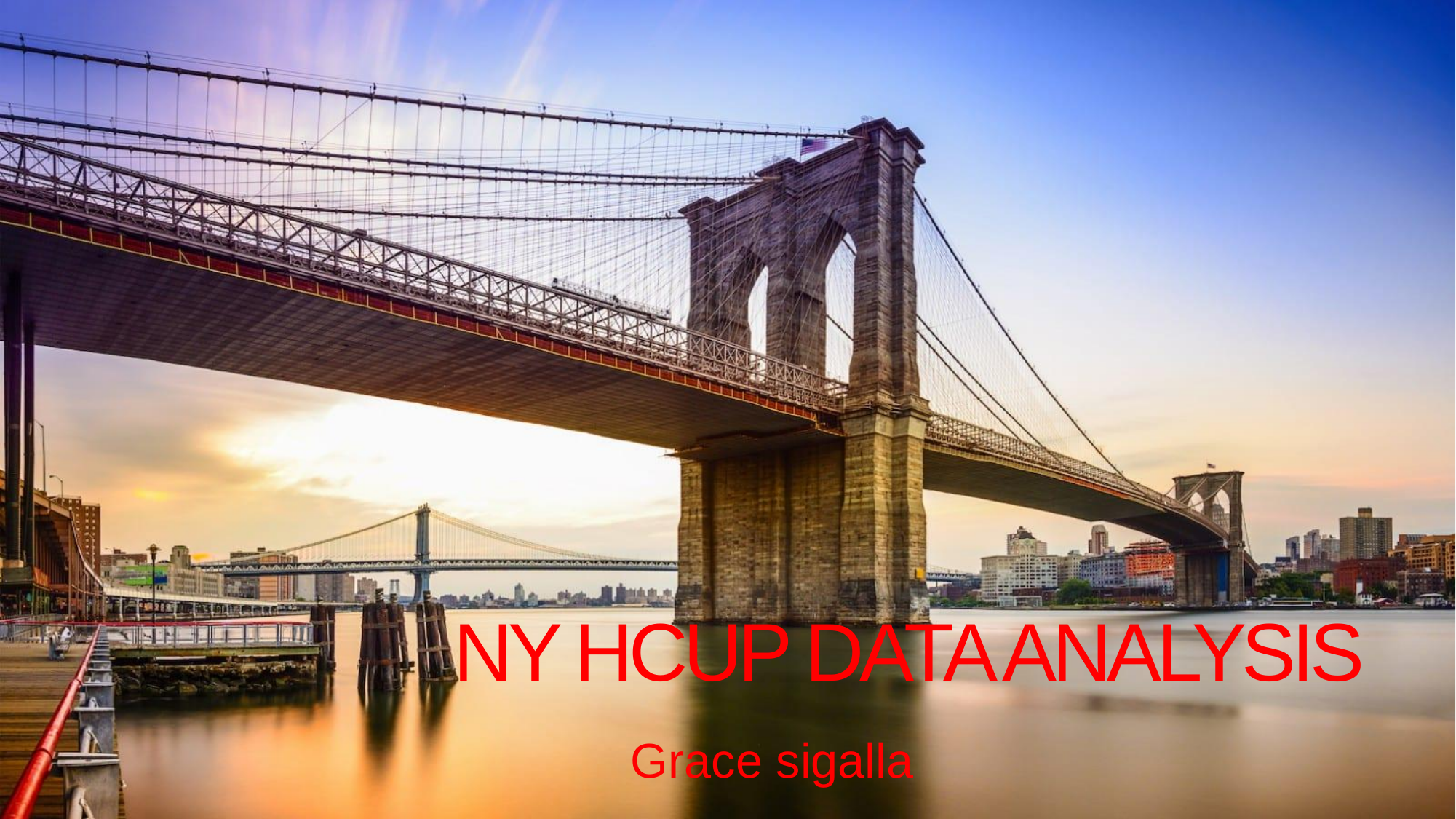

# NY HCUP DATA ANALYSIS
Grace sigalla